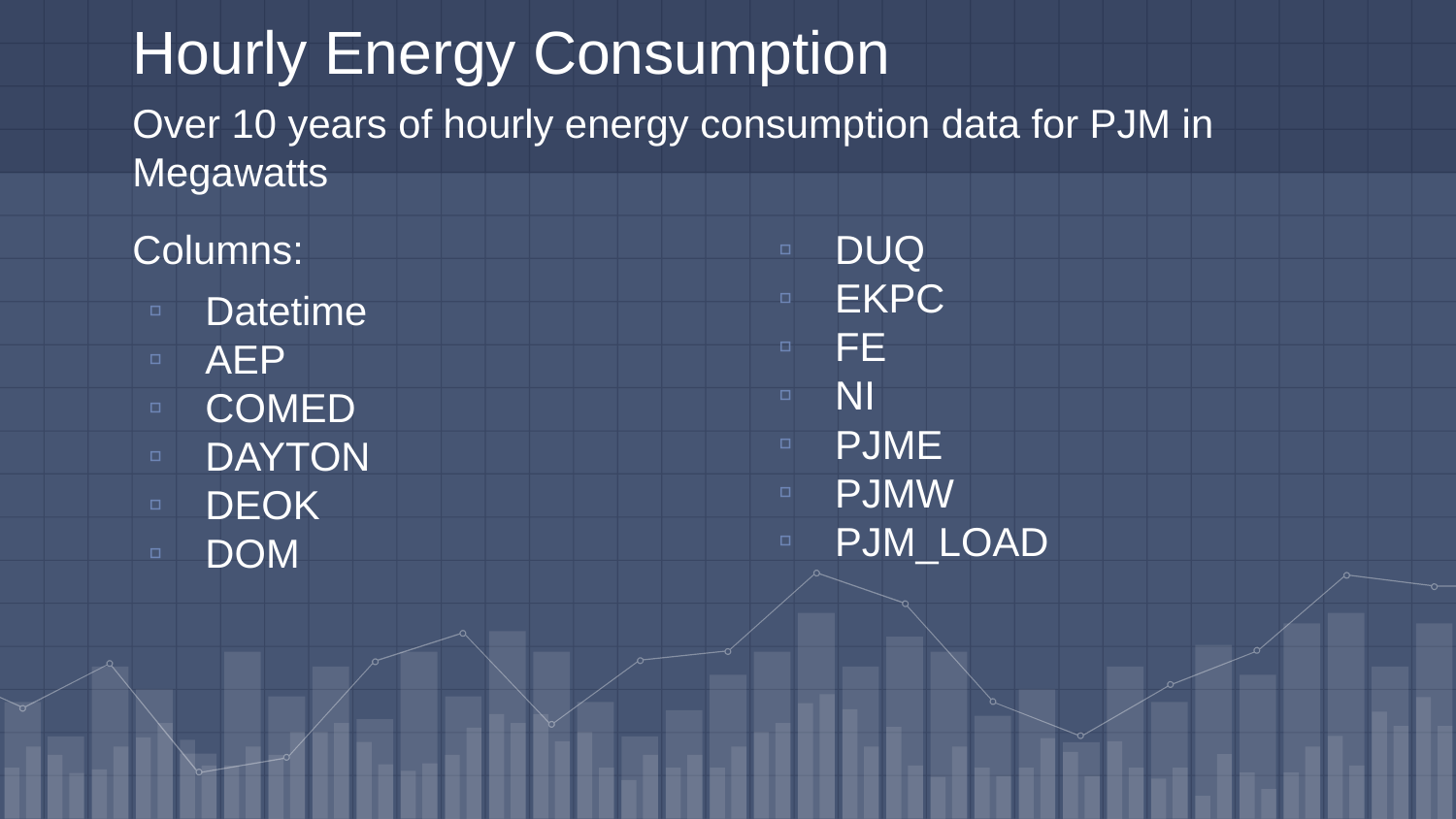

# Hourly Energy Consumption
Over 10 years of hourly energy consumption data for PJM in Megawatts
Columns:
Datetime
AEP
COMED
DAYTON
DEOK
DOM
DUQ
EKPC
FE
NI
PJME
PJMW
PJM_LOAD